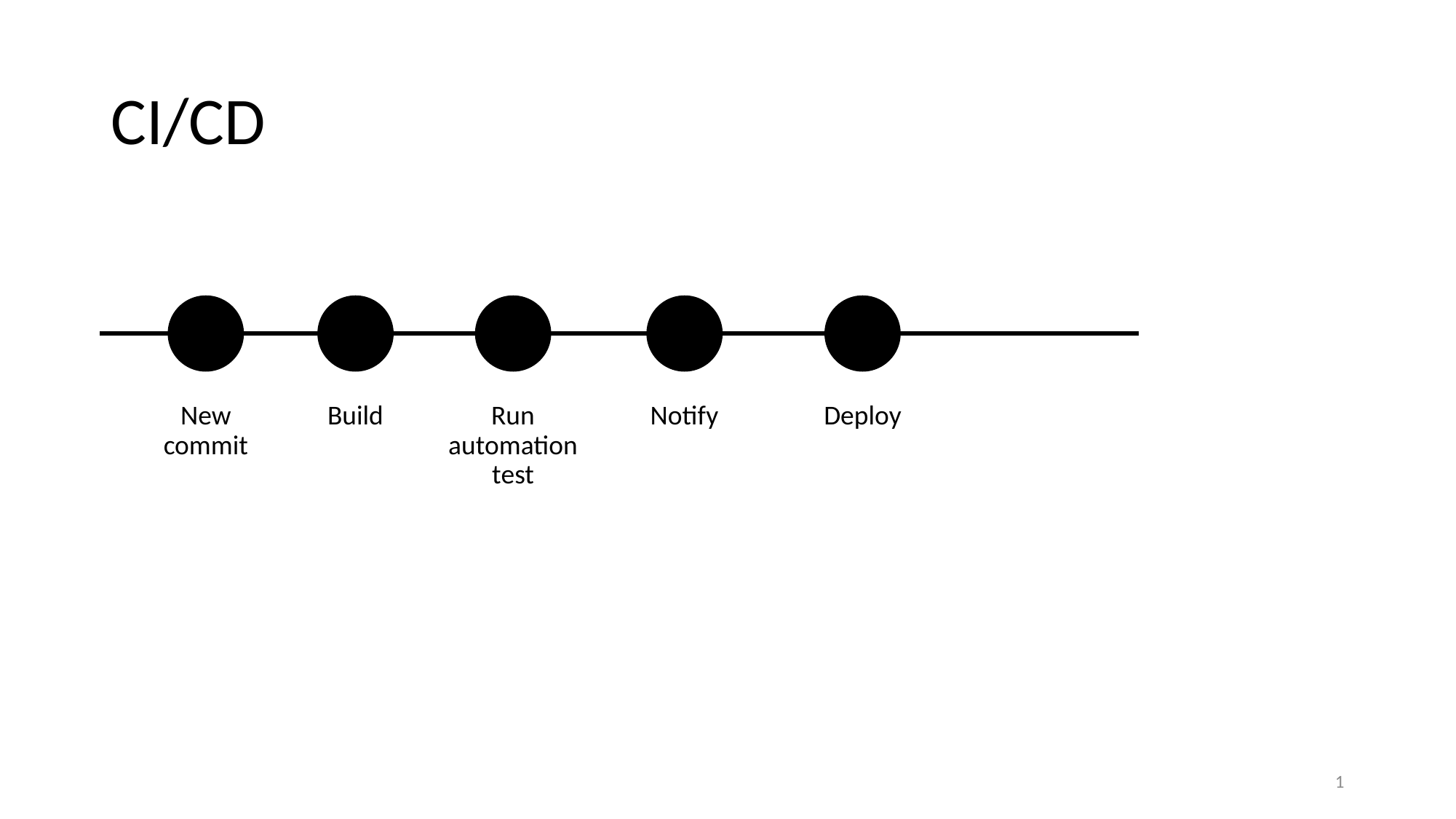

# CI/CD

New commit
Build
Run automation test
Notify
Deploy
1